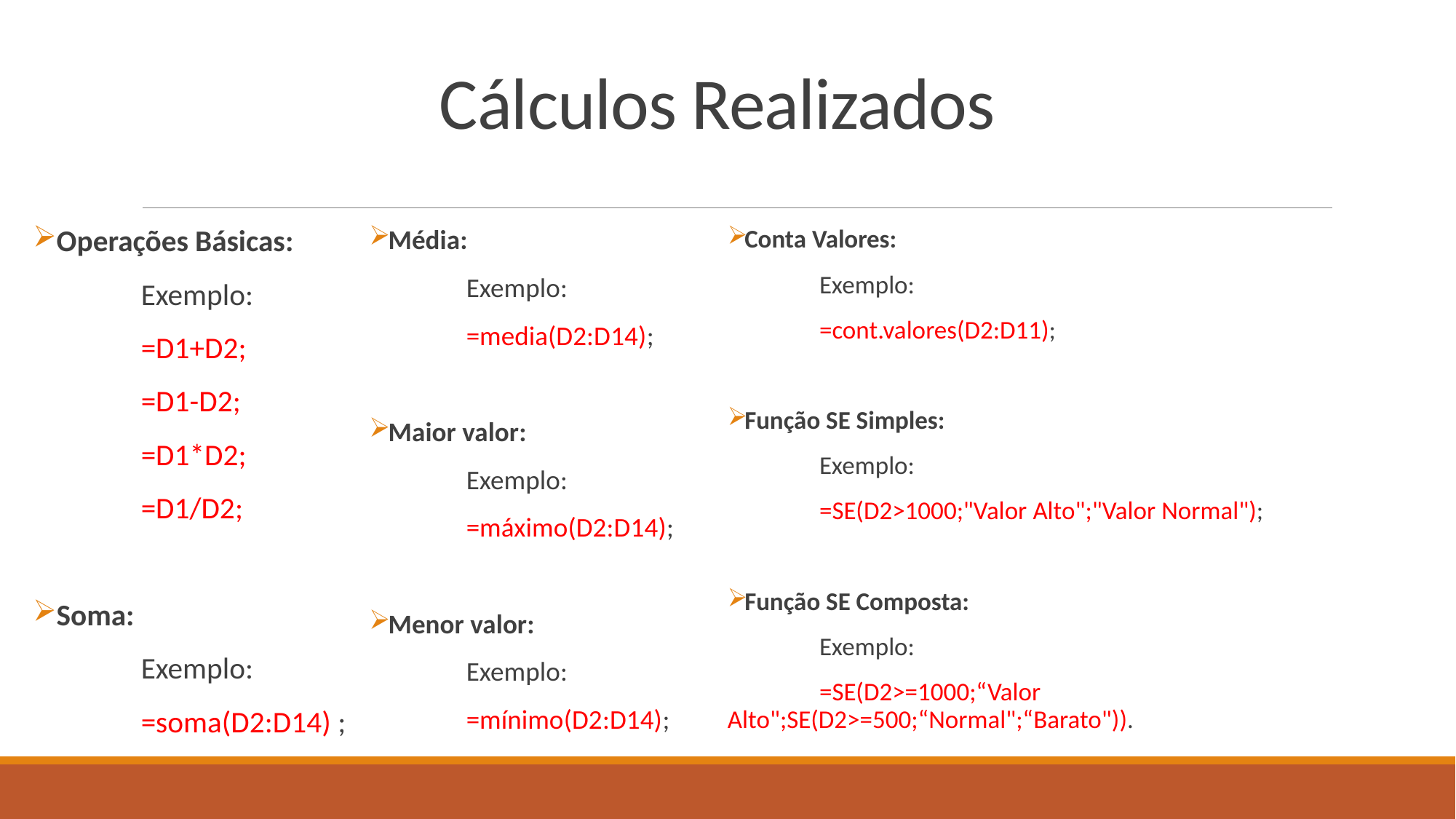

# Cálculos Realizados
Operações Básicas:
	Exemplo:
	=D1+D2;
	=D1-D2;
	=D1*D2;
	=D1/D2;

Soma:
	Exemplo:
	=soma(D2:D14) ;

Média:
	Exemplo:
	=media(D2:D14);

Maior valor:
	Exemplo:
	=máximo(D2:D14);

Menor valor:
	Exemplo:
	=mínimo(D2:D14);

Conta Valores:
	Exemplo:
	=cont.valores(D2:D11);

Função SE Simples:
	Exemplo:
	=SE(D2>1000;"Valor Alto";"Valor Normal");

Função SE Composta:
	Exemplo:
	=SE(D2>=1000;“Valor Alto";SE(D2>=500;“Normal";“Barato")).